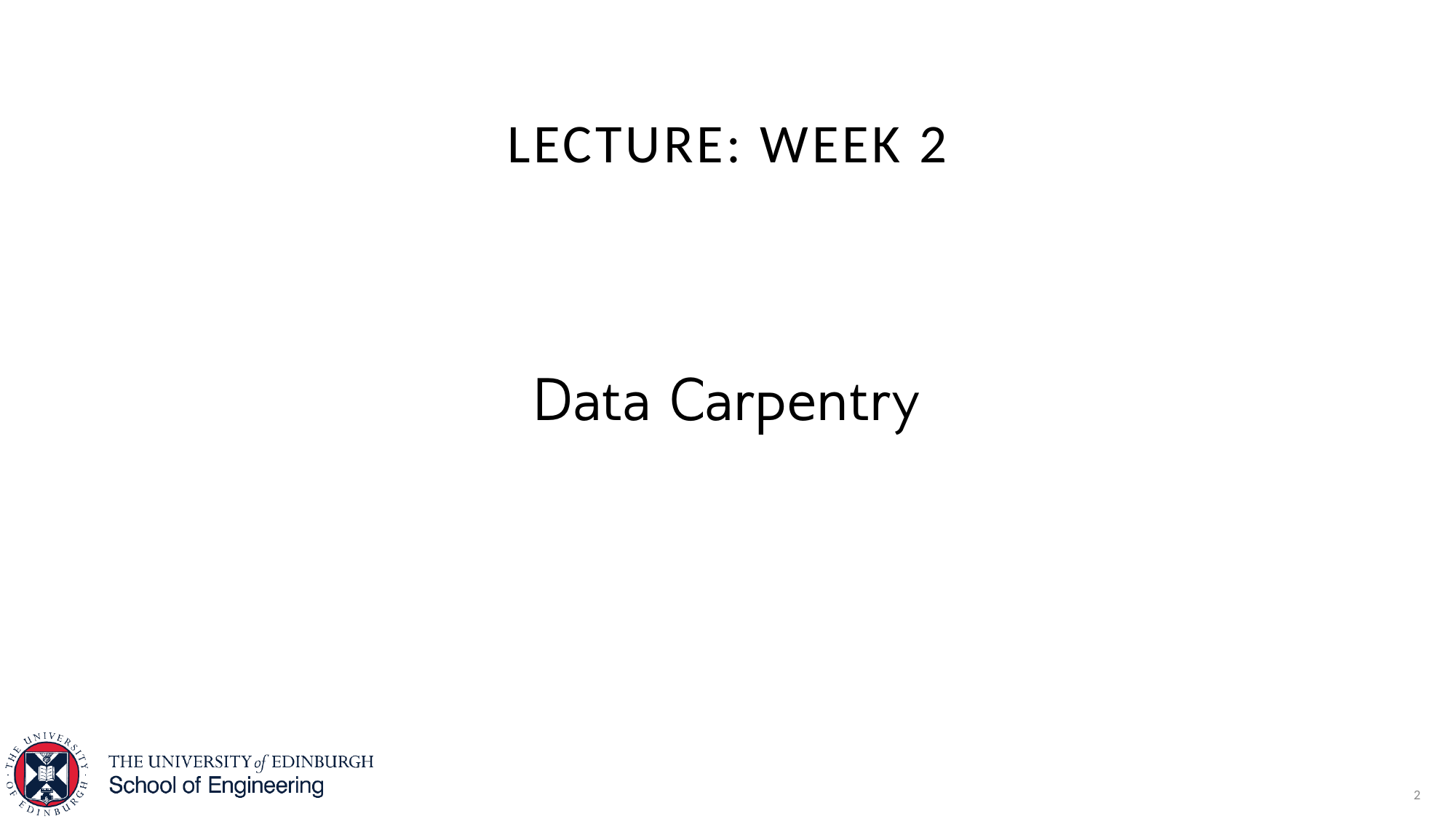

# Lecture: Week 2
Data Carpentry
2